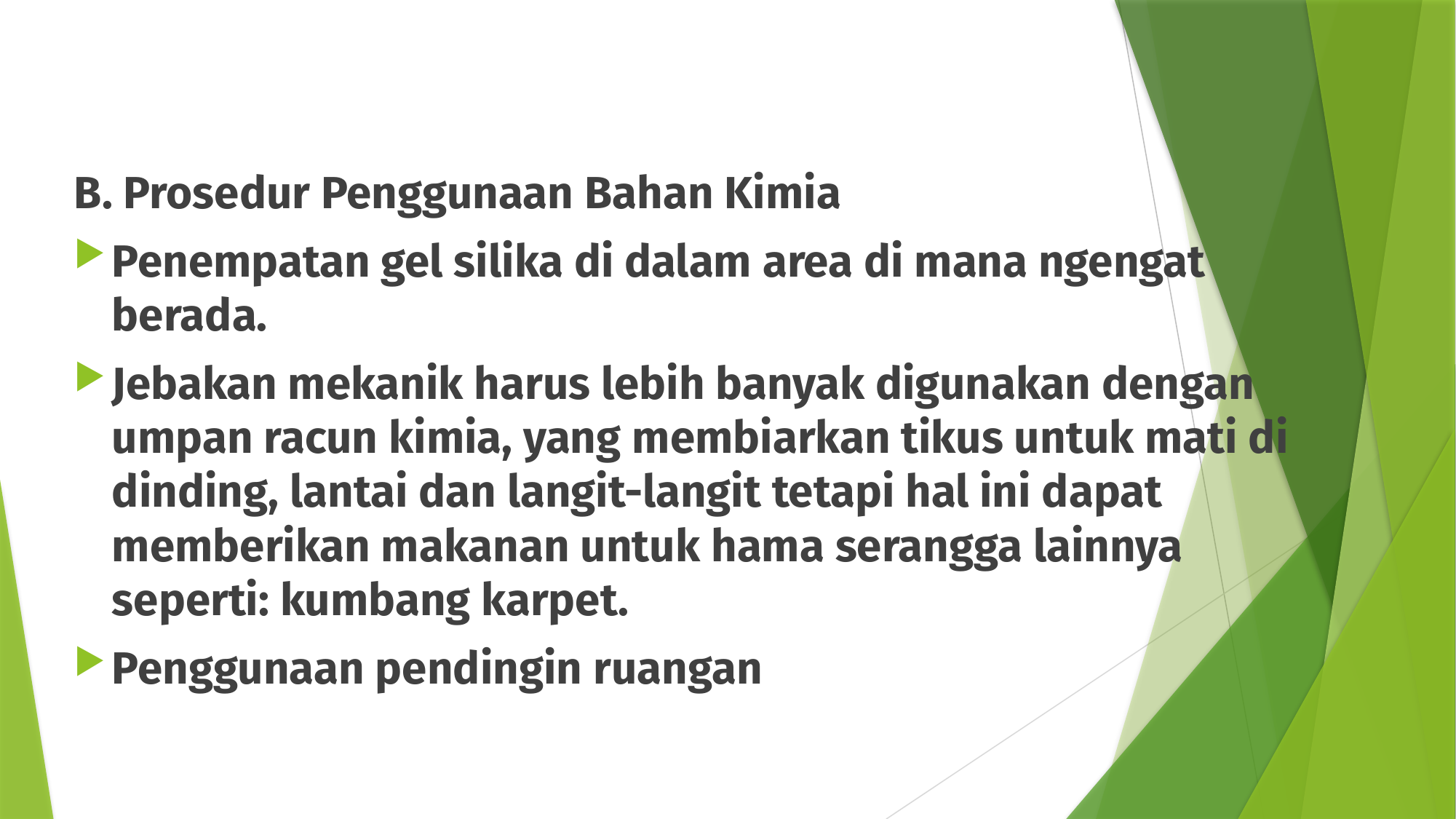

B. Prosedur Penggunaan Bahan Kimia
Penempatan gel silika di dalam area di mana ngengat berada.
Jebakan mekanik harus lebih banyak digunakan dengan umpan racun kimia, yang membiarkan tikus untuk mati di dinding, lantai dan langit-langit tetapi hal ini dapat memberikan makanan untuk hama serangga lainnya seperti: kumbang karpet.
Penggunaan pendingin ruangan